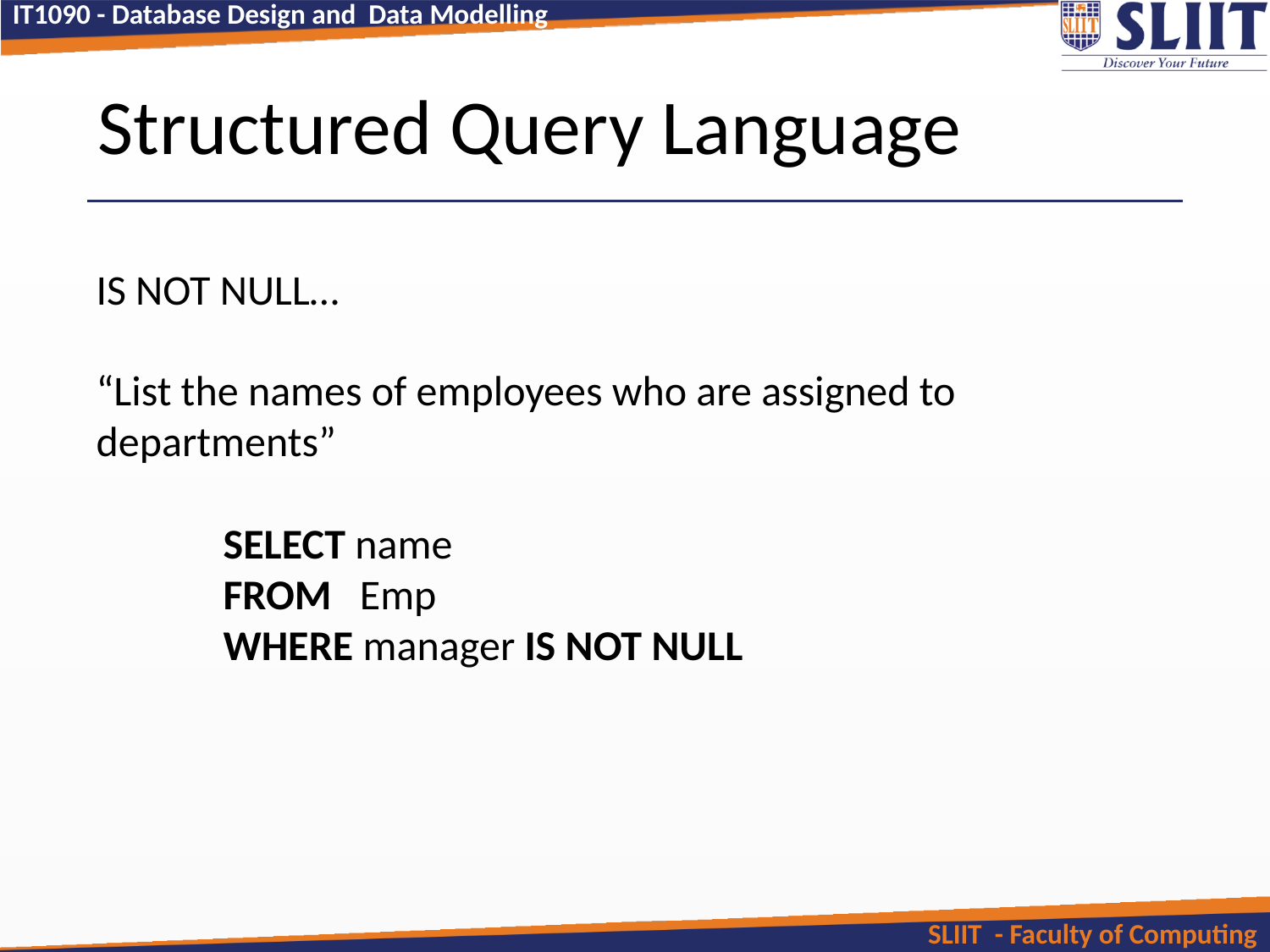

# Structured Query Language
IS NOT NULL…

“List the names of employees who are assigned to departments”

	SELECT name
	FROM	 Emp
	WHERE manager IS NOT NULL